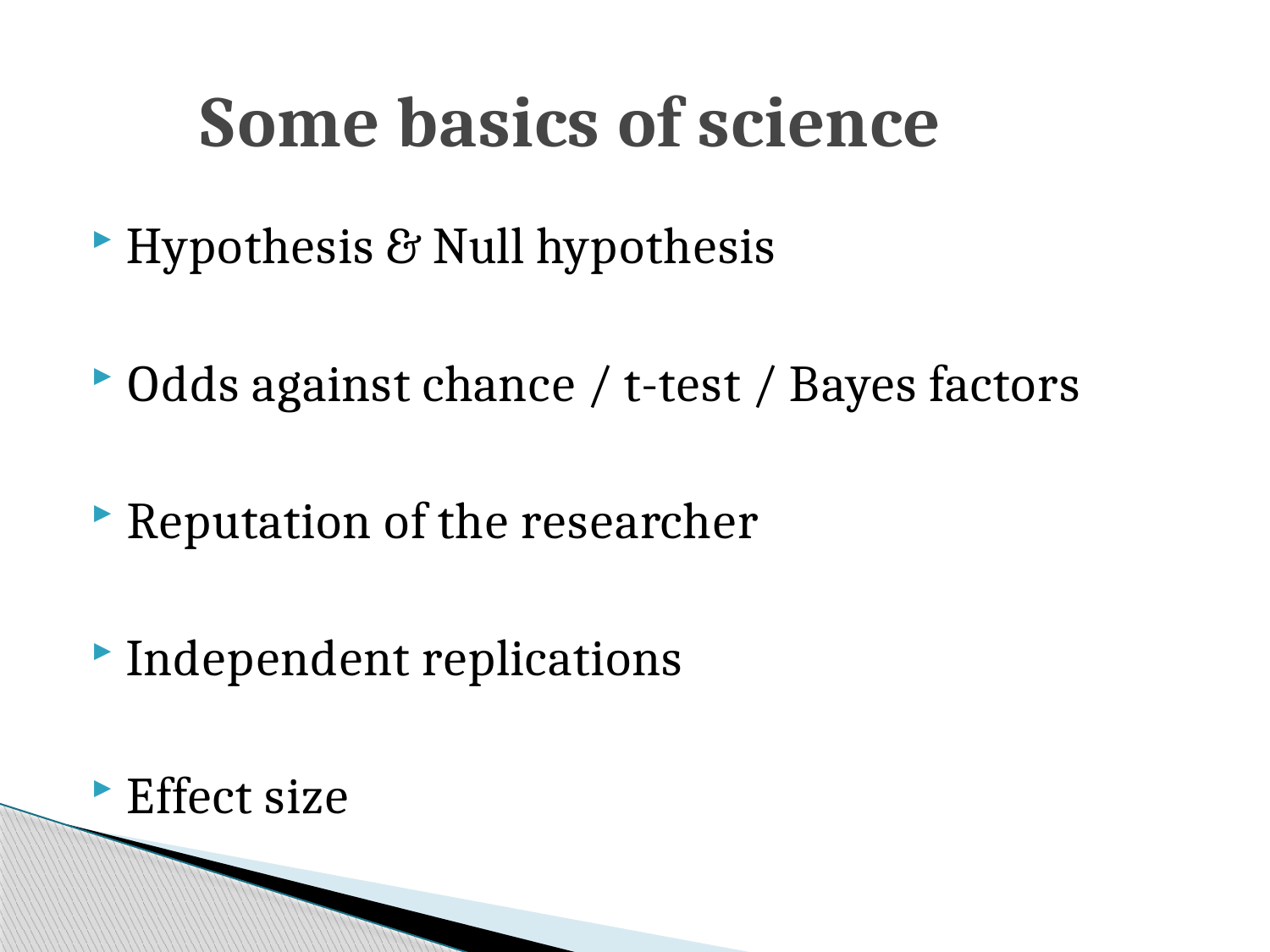

# Some basics of science
Hypothesis & Null hypothesis

Odds against chance / t-test / Bayes factors

Reputation of the researcher

Independent replications

Effect size